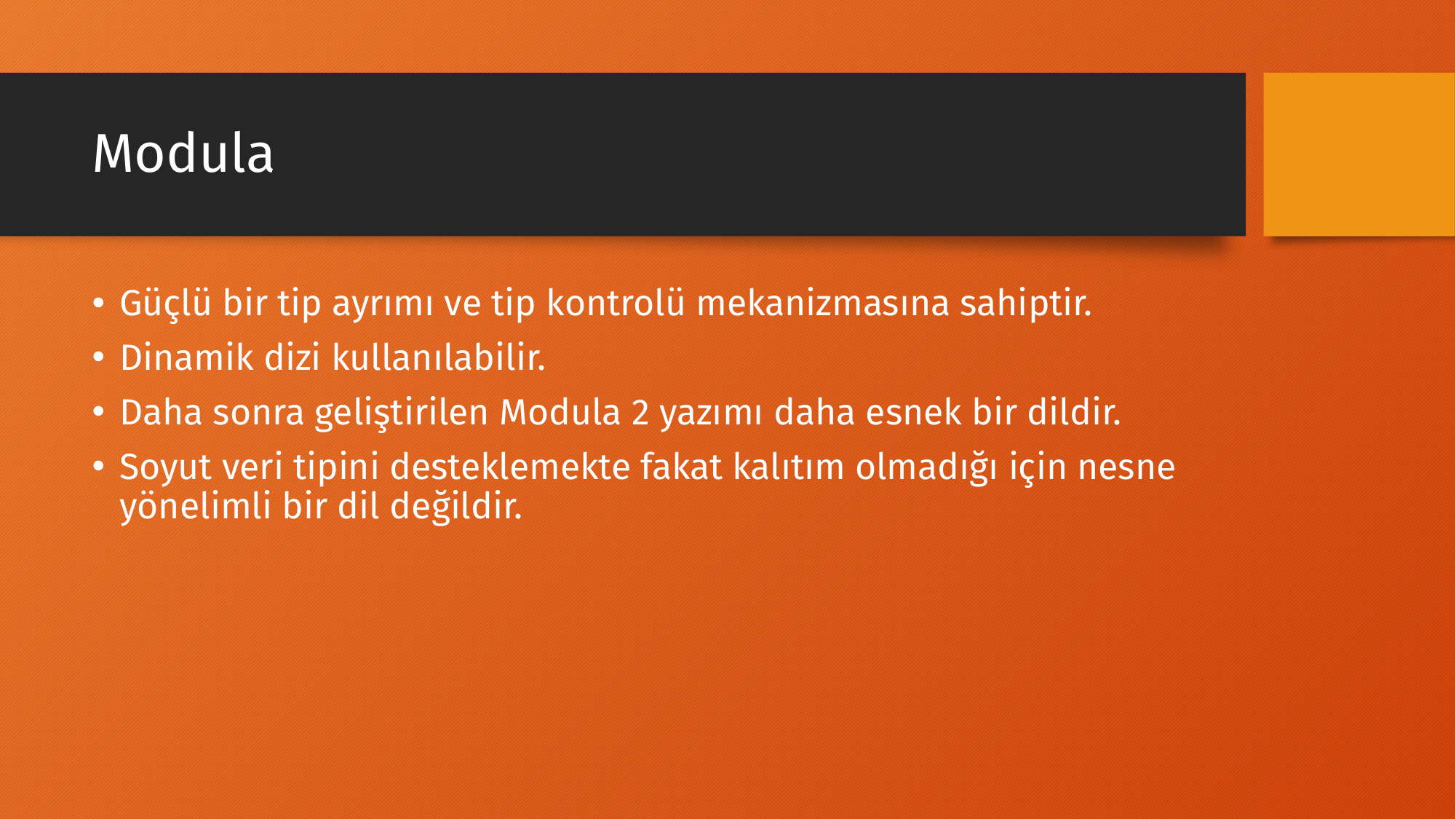

# Modula
Güçlü bir tip ayrımı ve tip kontrolü mekanizmasına sahiptir.
Dinamik dizi kullanılabilir.
Daha sonra geliştirilen Modula 2 yazımı daha esnek bir dildir.
Soyut veri tipini desteklemekte fakat kalıtım olmadığı için nesne yönelimli bir dil değildir.